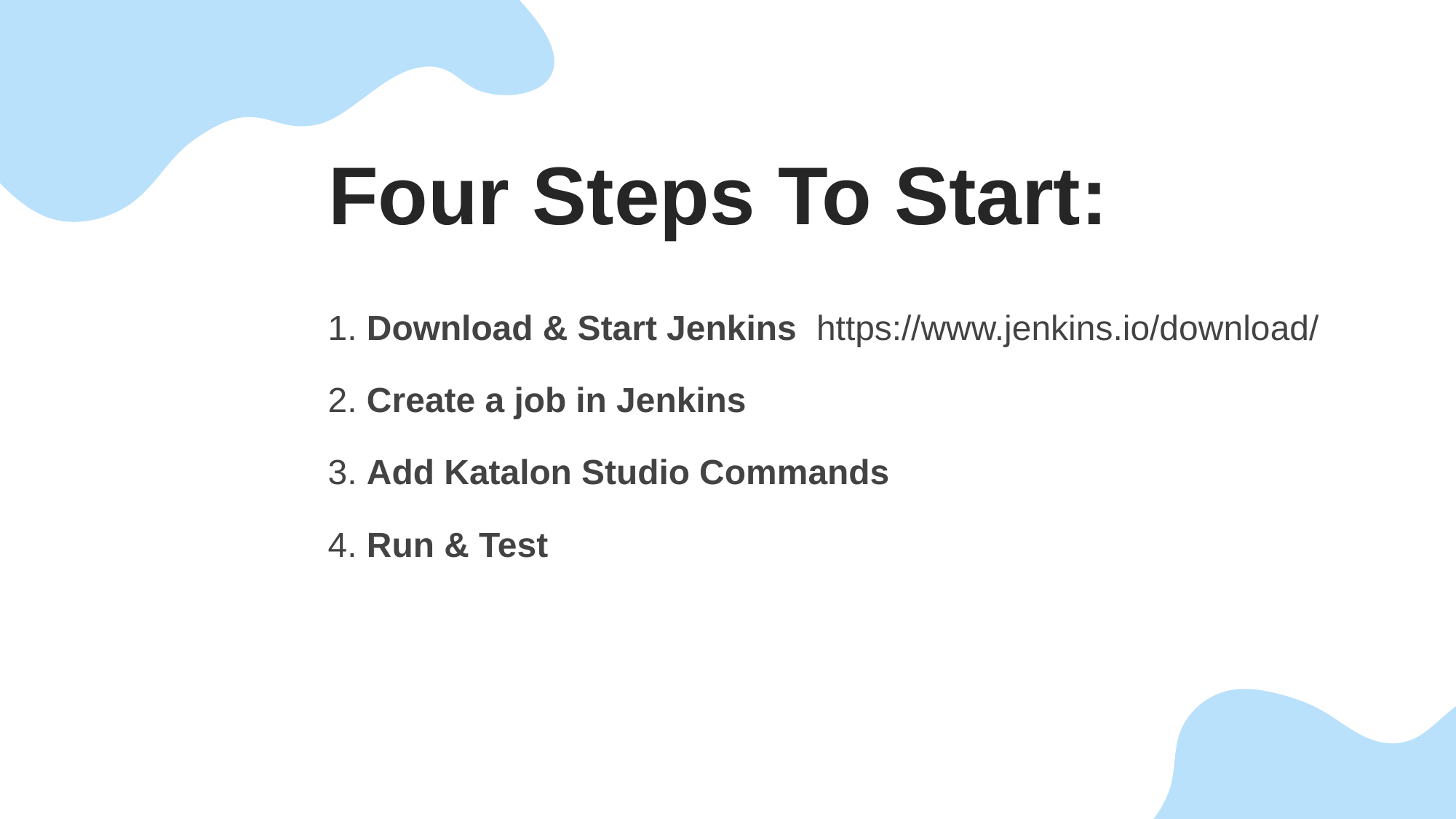

Four Steps To Start:
1. Download & Start Jenkins  https://www.jenkins.io/download/
2. Create a job in Jenkins
3. Add Katalon Studio Commands
4. Run & Test